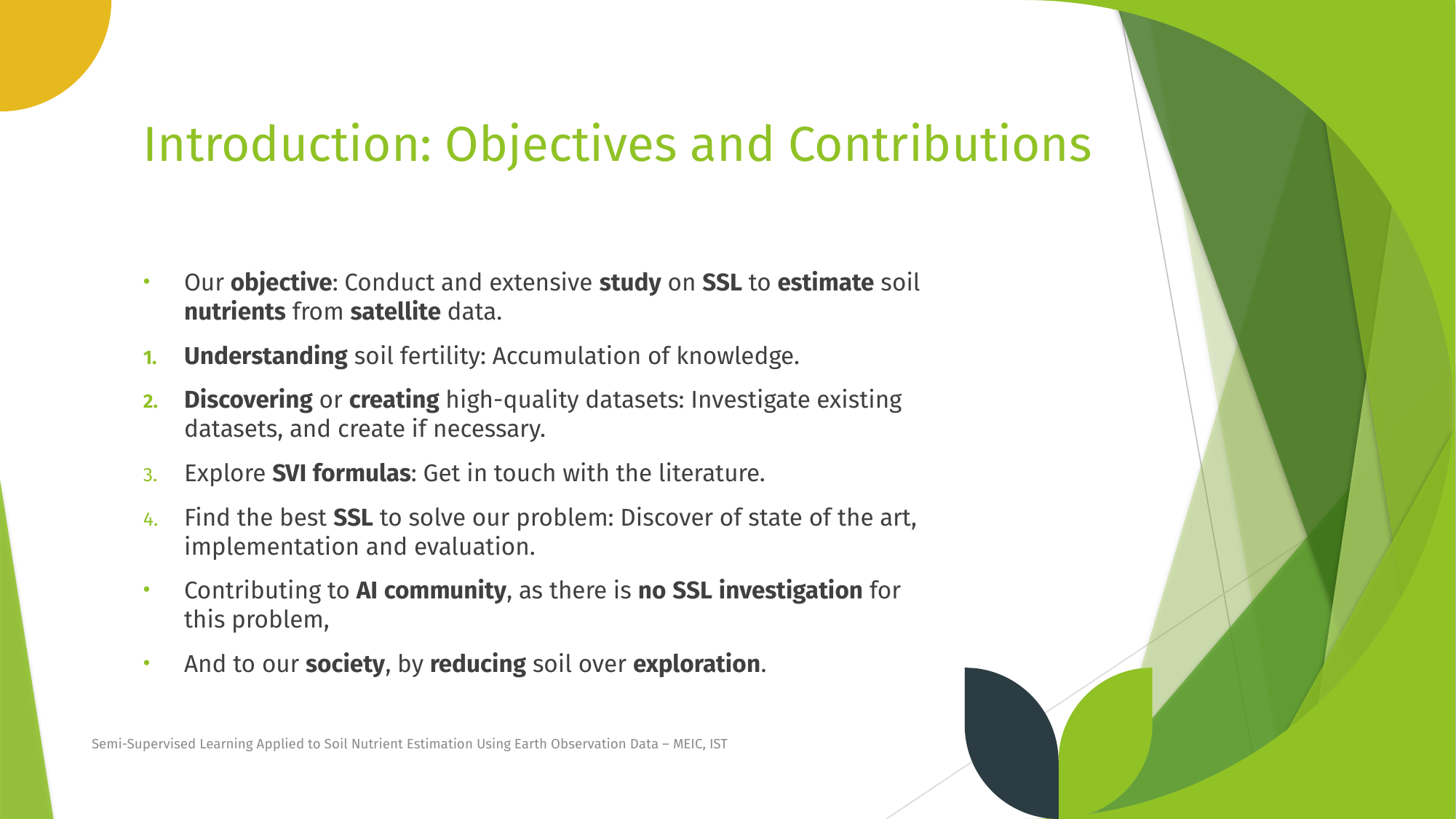

# Introduction: Objectives and Contributions
Our objective: Conduct and extensive study on SSL to estimate soil nutrients from satellite data.
Understanding soil fertility: Accumulation of knowledge.
Discovering or creating high-quality datasets: Investigate existing datasets, and create if necessary.
Explore SVI formulas: Get in touch with the literature.
Find the best SSL to solve our problem: Discover of state of the art, implementation and evaluation.
Contributing to AI community, as there is no SSL investigation for this problem,
And to our society, by reducing soil over exploration.

Semi-Supervised Learning Applied to Soil Nutrient Estimation Using Earth Observation Data – MEIC, IST
7